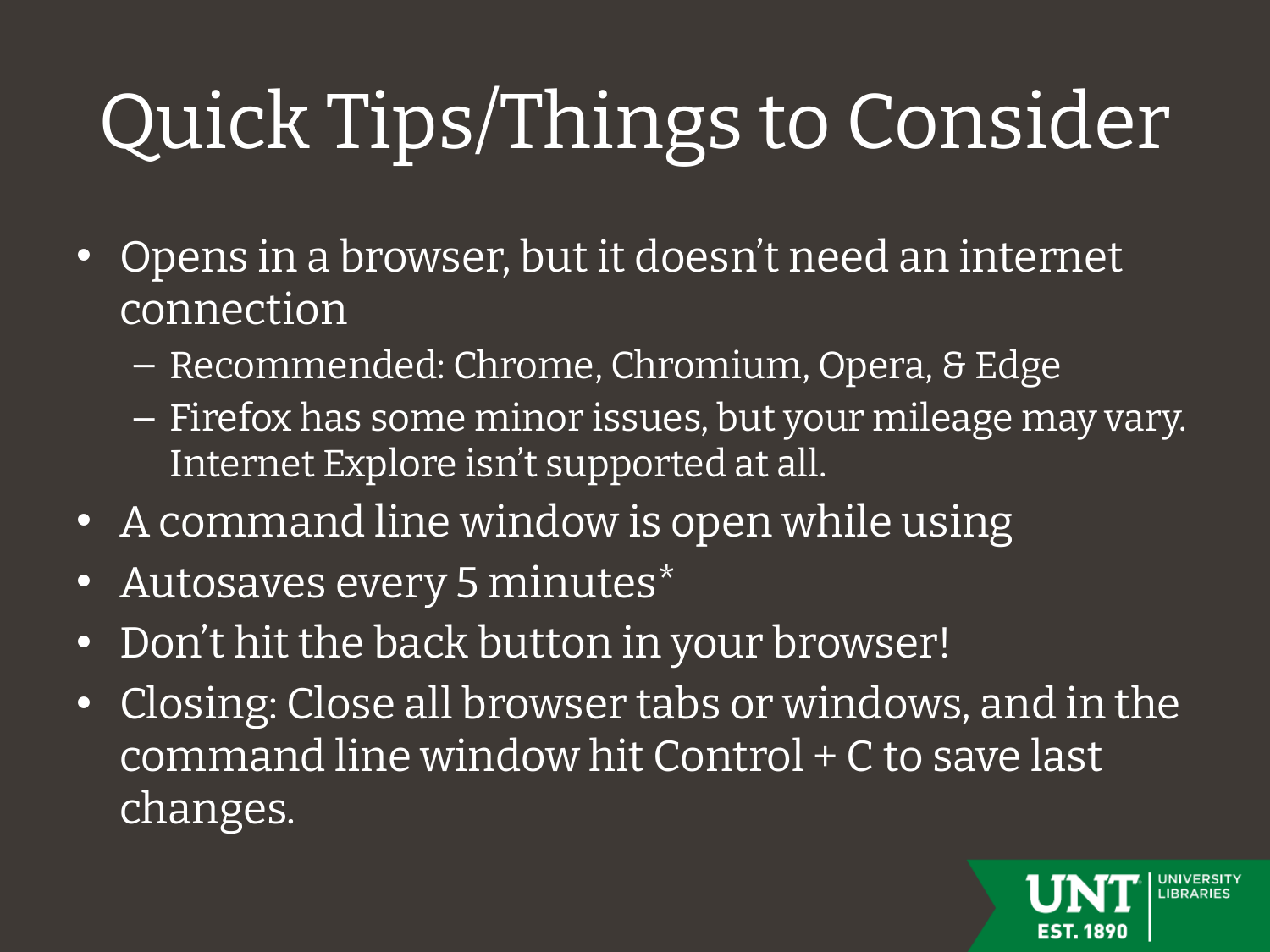

# Quick Tips/Things to Consider
Opens in a browser, but it doesn’t need an internet connection
Recommended: Chrome, Chromium, Opera, & Edge
Firefox has some minor issues, but your mileage may vary. Internet Explore isn’t supported at all.
A command line window is open while using
Autosaves every 5 minutes*
Don’t hit the back button in your browser!
Closing: Close all browser tabs or windows, and in the command line window hit Control + C to save last changes.